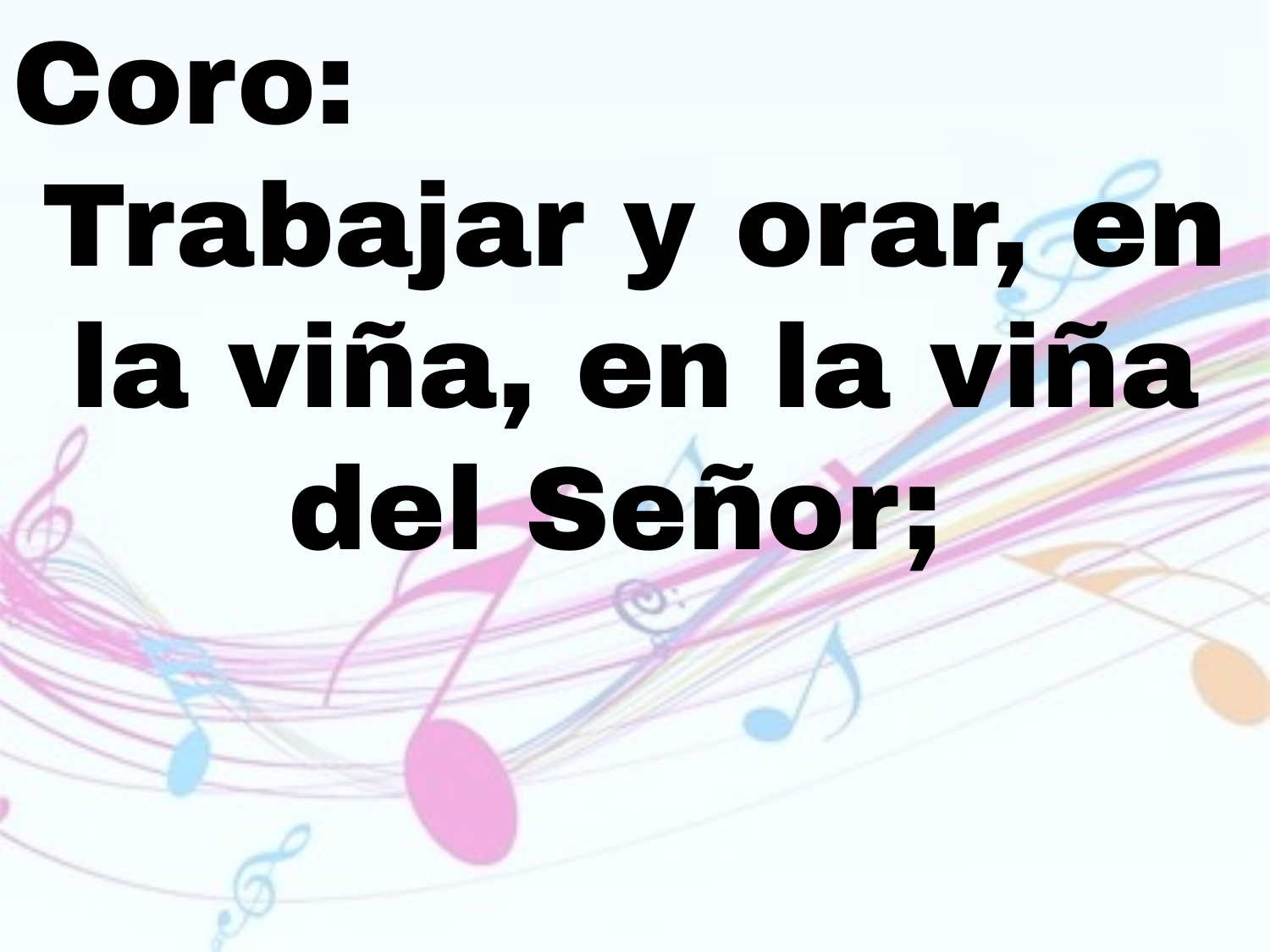

Coro:
Trabajar y orar, en la viña, en la viña del Señor;